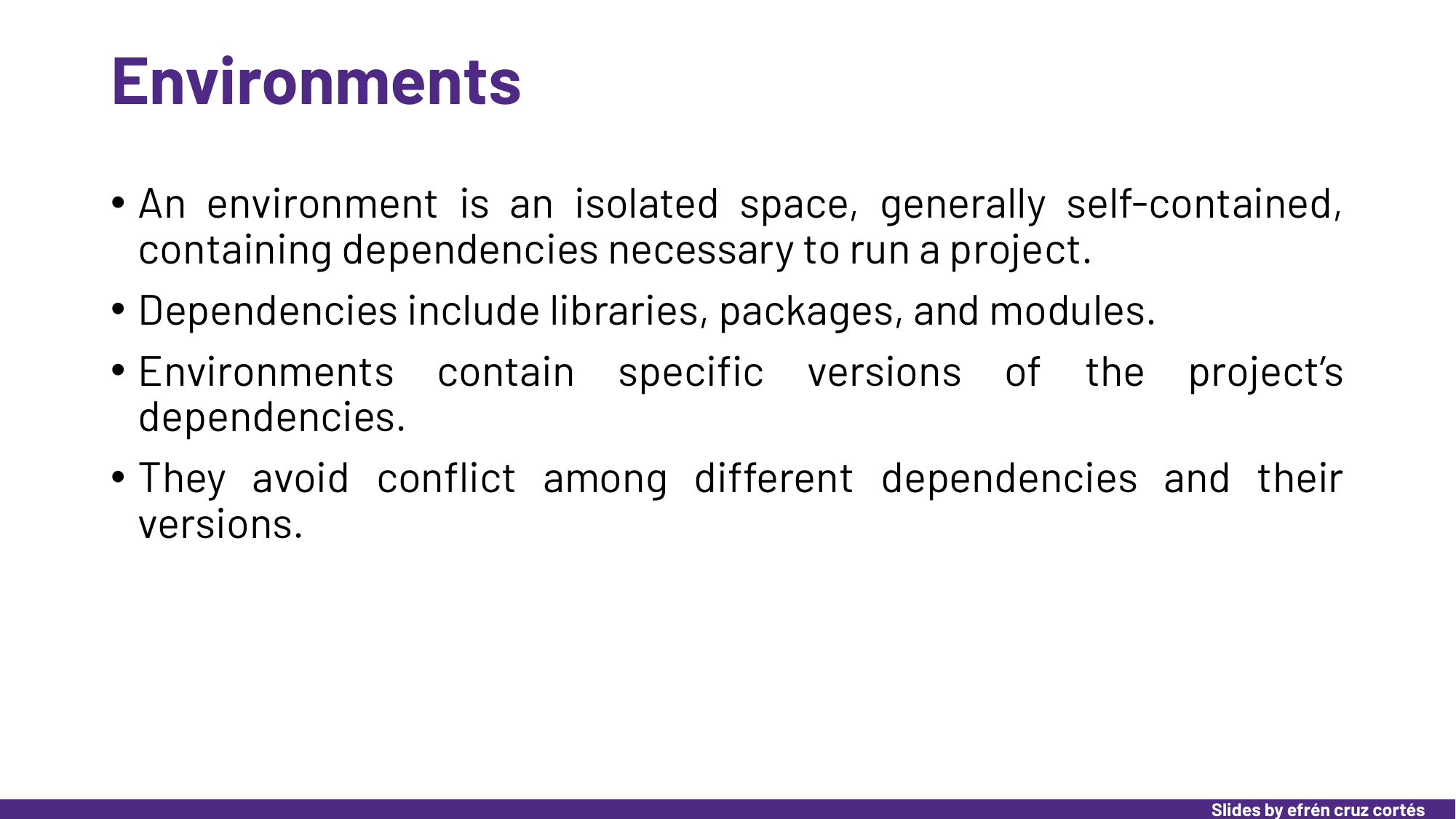

# Environments
An environment is an isolated space, generally self-contained, containing dependencies necessary to run a project.
Dependencies include libraries, packages, and modules.
Environments contain specific versions of the project’s dependencies.
They avoid conflict among different dependencies and their versions.